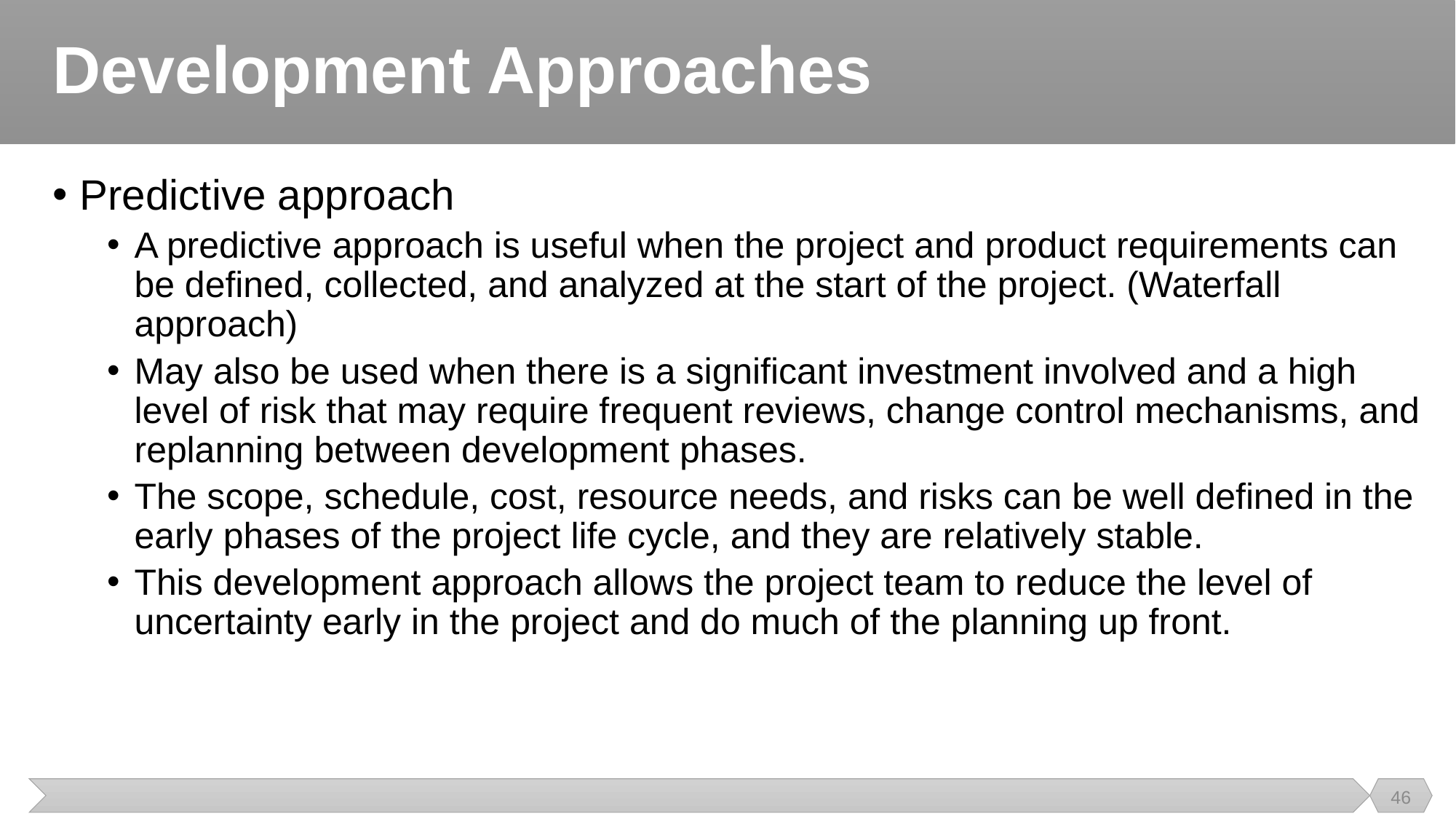

# Development Approaches
Predictive approach
A predictive approach is useful when the project and product requirements can be defined, collected, and analyzed at the start of the project. (Waterfall approach)
May also be used when there is a significant investment involved and a high level of risk that may require frequent reviews, change control mechanisms, and replanning between development phases.
The scope, schedule, cost, resource needs, and risks can be well defined in the early phases of the project life cycle, and they are relatively stable.
This development approach allows the project team to reduce the level of uncertainty early in the project and do much of the planning up front.
46